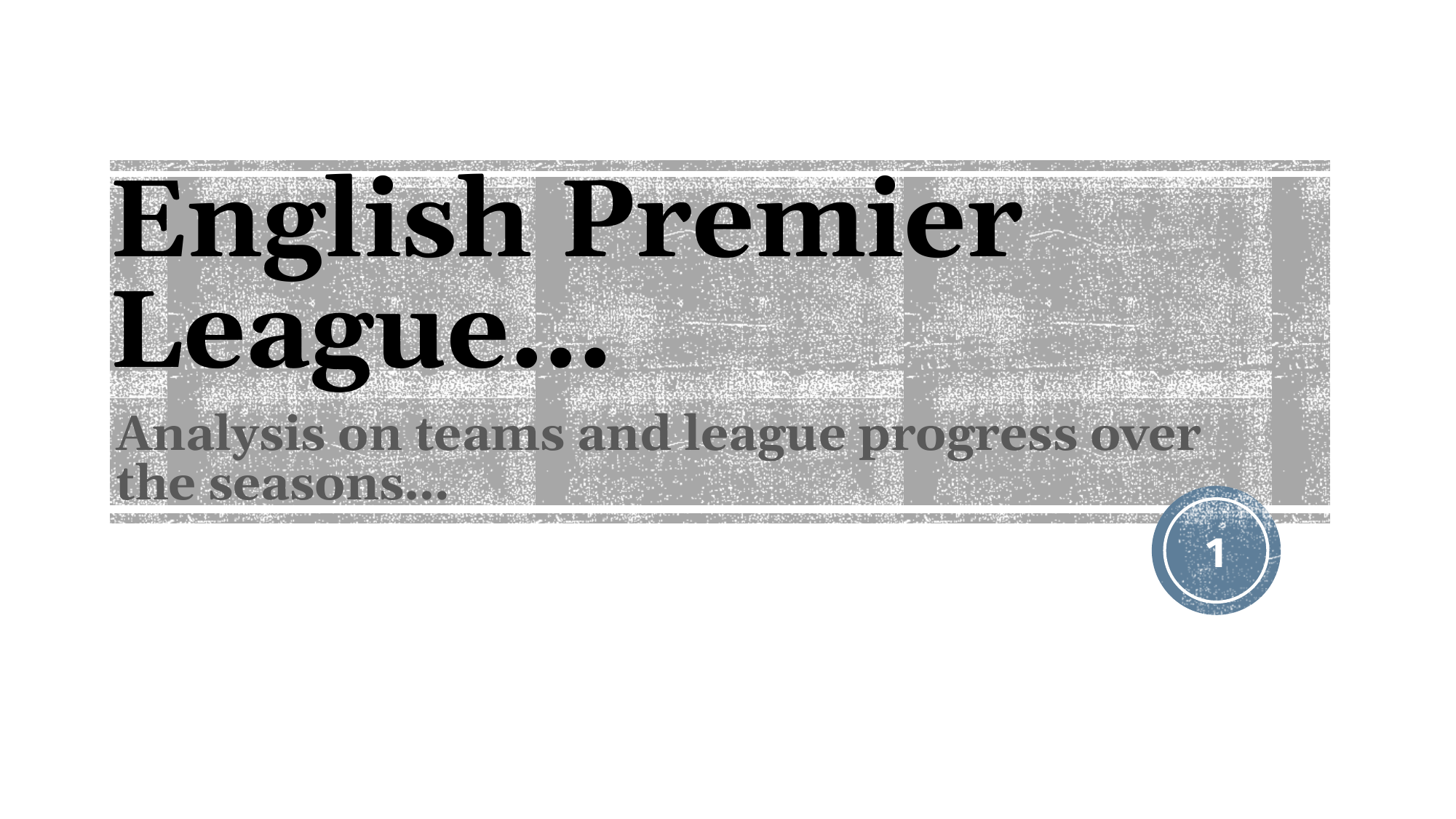

# English Premier League…
Analysis on teams and league progress over the seasons…
1